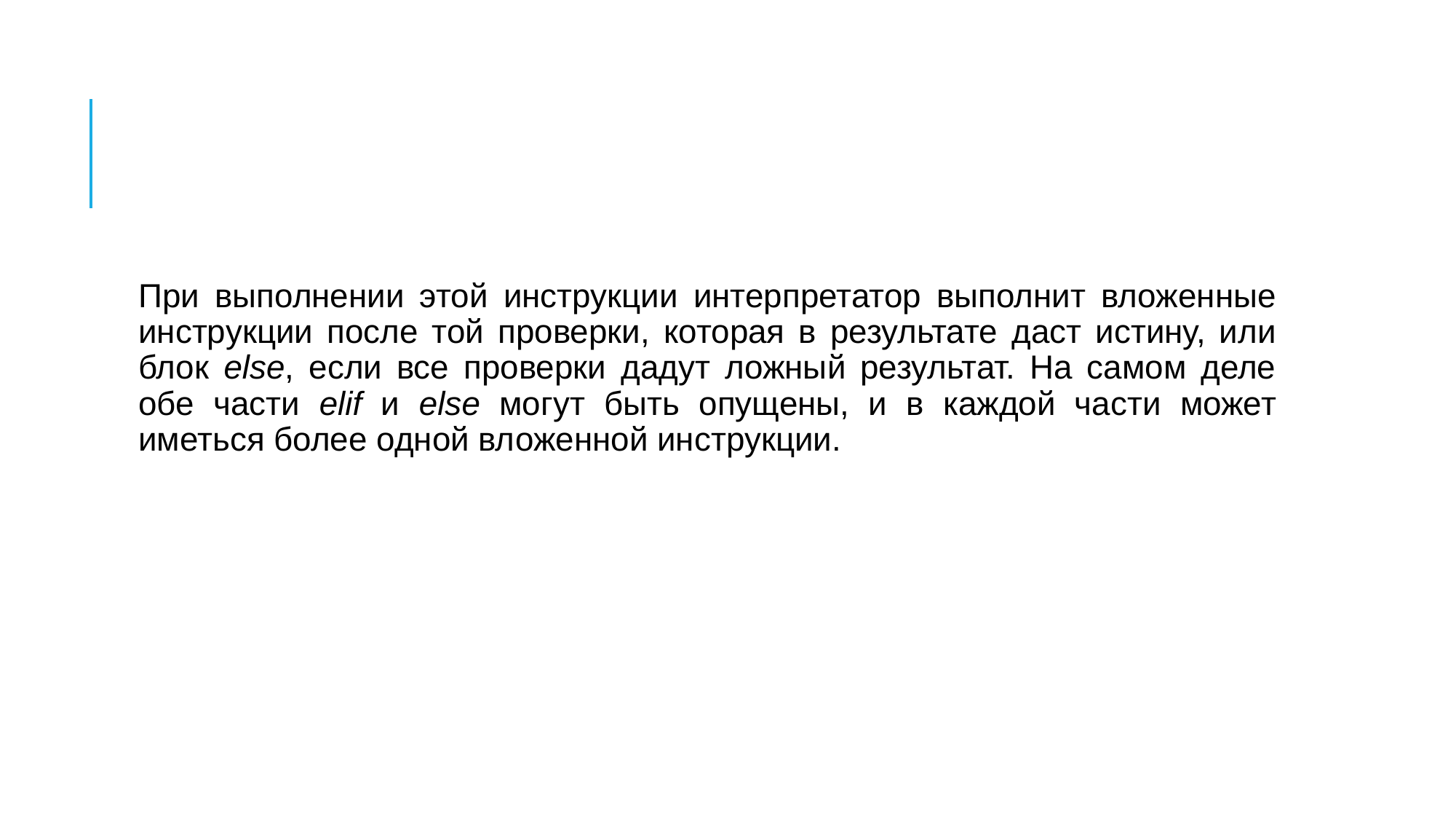

#
При выполнении этой инструкции интерпретатор выполнит вложенные инструкции после той проверки, которая в результате даст истину, или блок else, если все проверки дадут ложный результат. На самом деле обе части elif и else могут быть опущены, и в каждой части может иметься более одной вложенной инструкции.